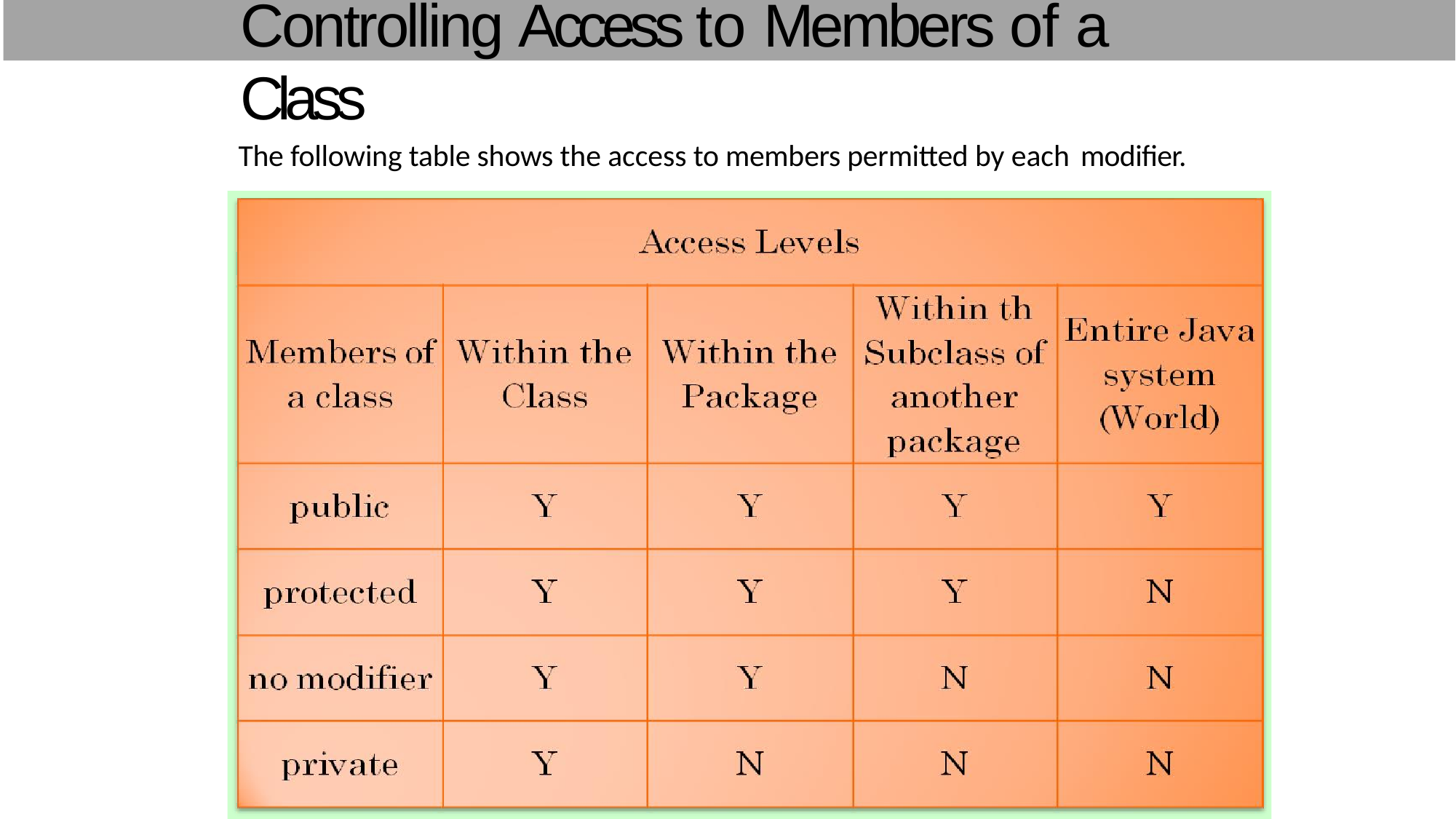

# Controlling Access to Members of a Class
The following table shows the access to members permitted by each modifier.